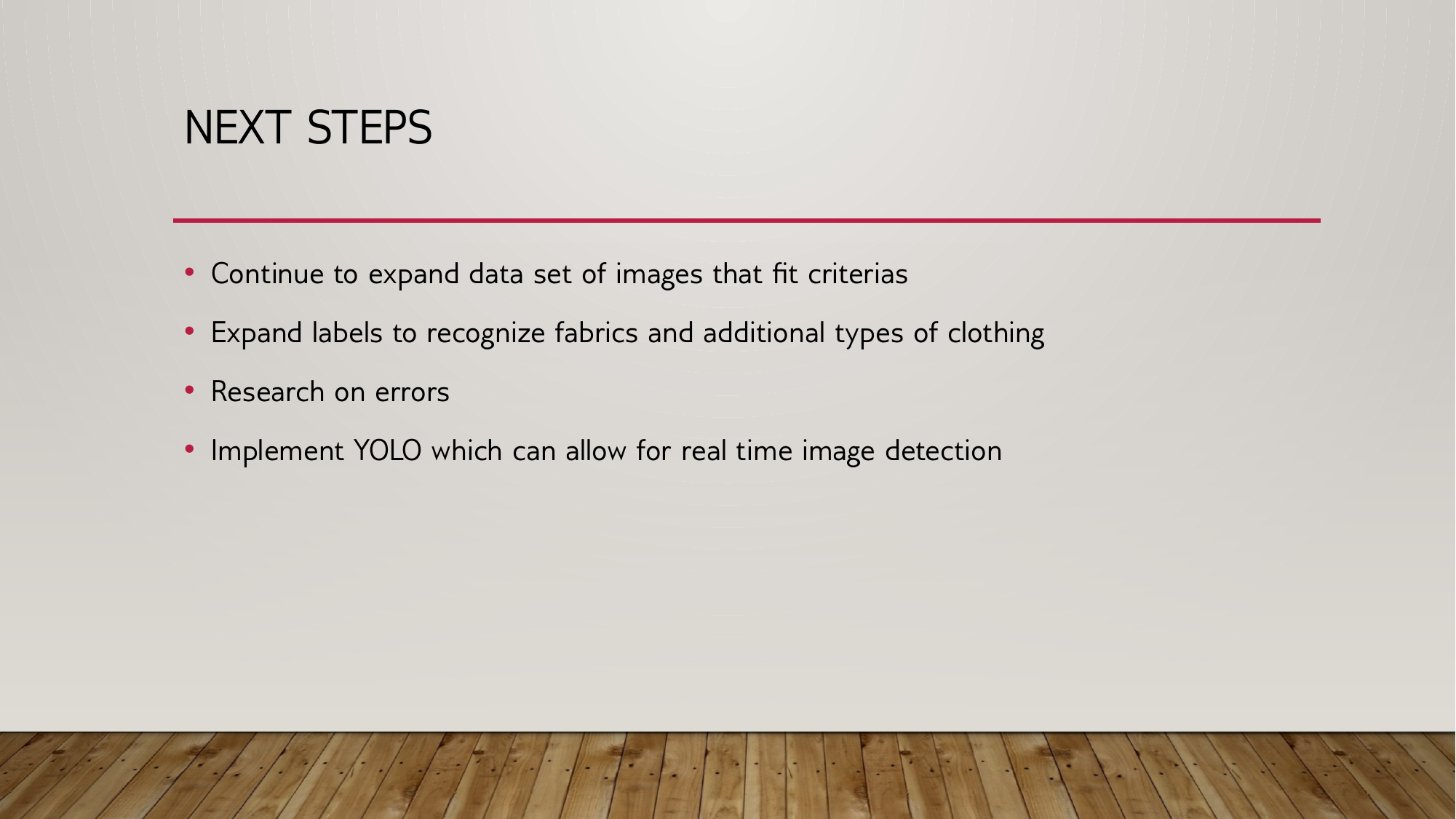

# Next Steps
Continue to expand data set of images that fit criterias
Expand labels to recognize fabrics and additional types of clothing
Research on errors
Implement YOLO which can allow for real time image detection